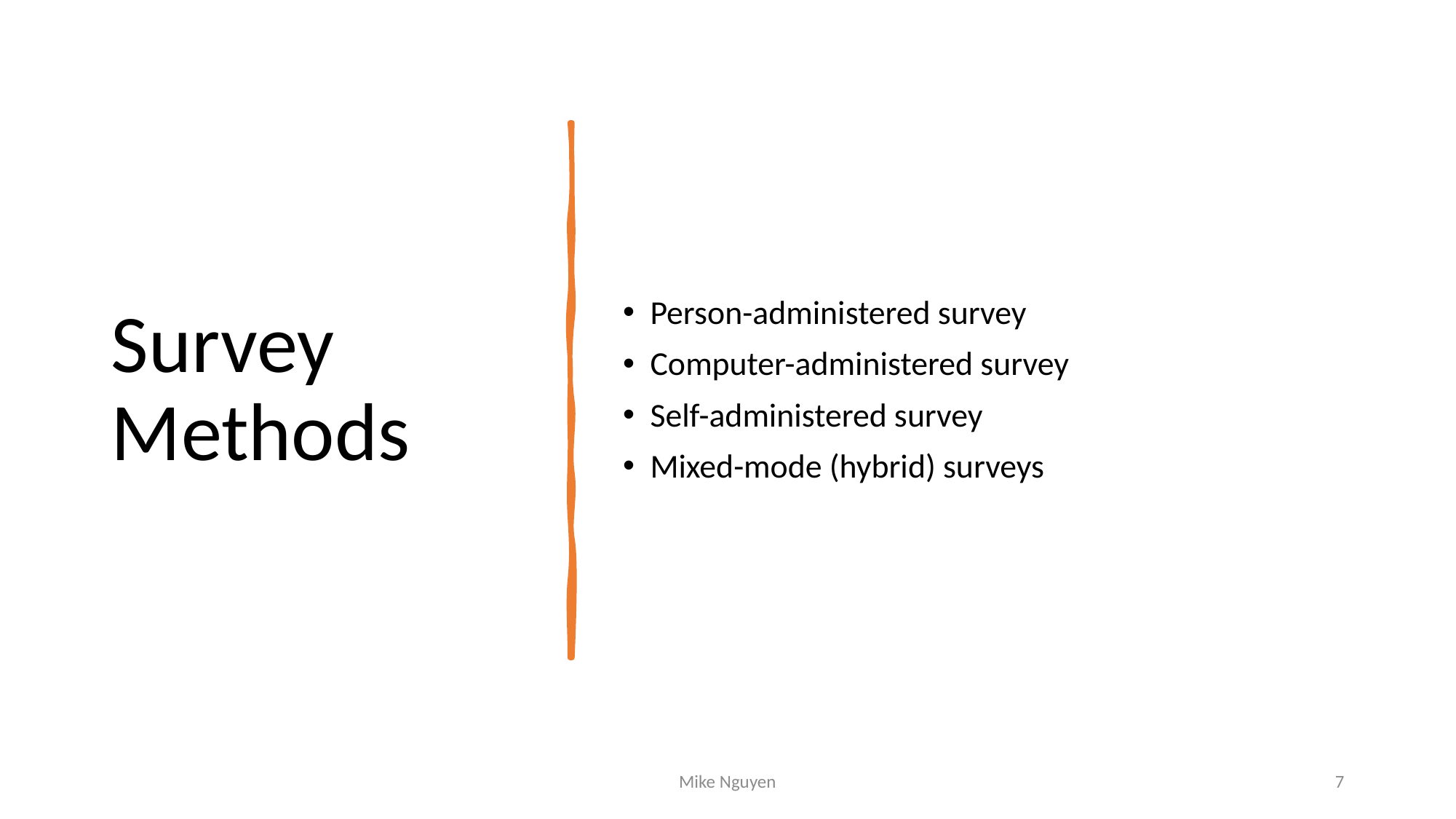

# Survey Methods
Person-administered survey
Computer-administered survey
Self-administered survey
Mixed-mode (hybrid) surveys

Mike Nguyen
7